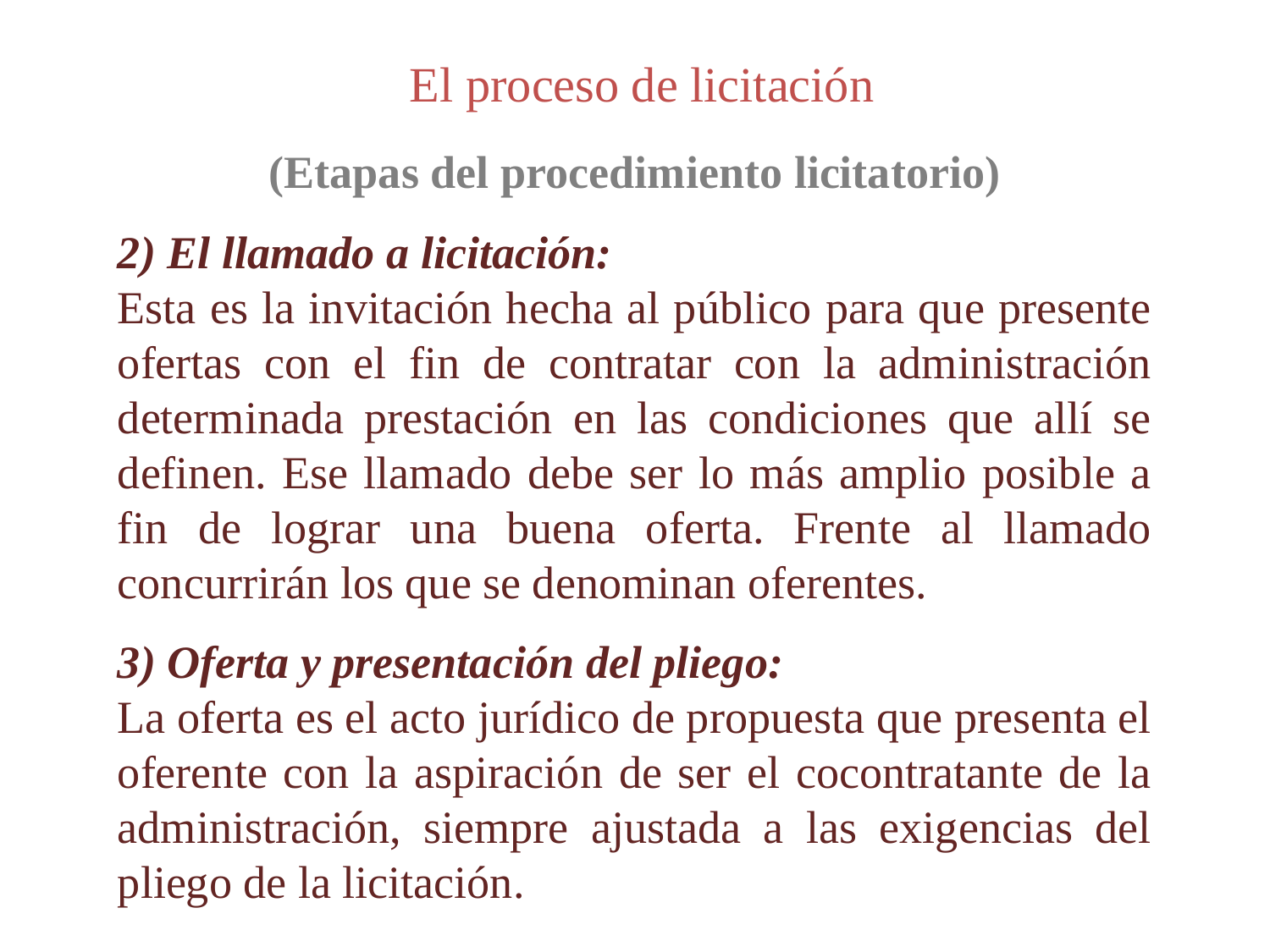

El proceso de licitación
(Etapas del procedimiento licitatorio)

2) El llamado a licitación:
Esta es la invitación hecha al público para que presente ofertas con el fin de contratar con la administración determinada prestación en las condiciones que allí se definen. Ese llamado debe ser lo más amplio posible a fin de lograr una buena oferta. Frente al llamado concurrirán los que se denominan oferentes.

3) Oferta y presentación del pliego:
La oferta es el acto jurídico de propuesta que presenta el oferente con la aspiración de ser el cocontratante de la administración, siempre ajustada a las exigencias del pliego de la licitación.